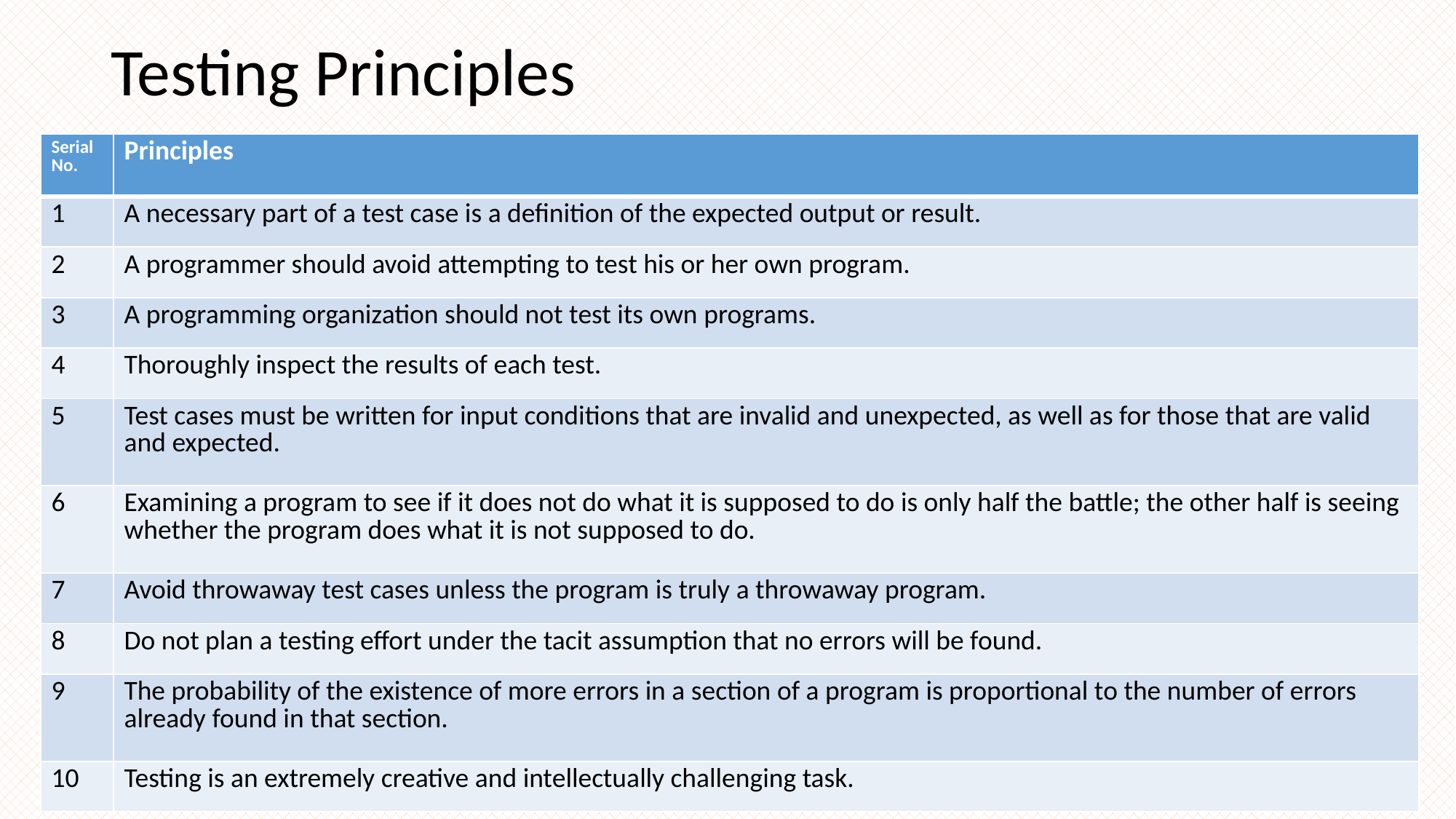

# Testing Principles
| Serial No. | Principles |
| --- | --- |
| 1 | A necessary part of a test case is a definition of the expected output or result. |
| 2 | A programmer should avoid attempting to test his or her own program. |
| 3 | A programming organization should not test its own programs. |
| 4 | Thoroughly inspect the results of each test. |
| 5 | Test cases must be written for input conditions that are invalid and unexpected, as well as for those that are valid and expected. |
| 6 | Examining a program to see if it does not do what it is supposed to do is only half the battle; the other half is seeing whether the program does what it is not supposed to do. |
| 7 | Avoid throwaway test cases unless the program is truly a throwaway program. |
| 8 | Do not plan a testing effort under the tacit assumption that no errors will be found. |
| 9 | The probability of the existence of more errors in a section of a program is proportional to the number of errors already found in that section. |
| 10 | Testing is an extremely creative and intellectually challenging task. |